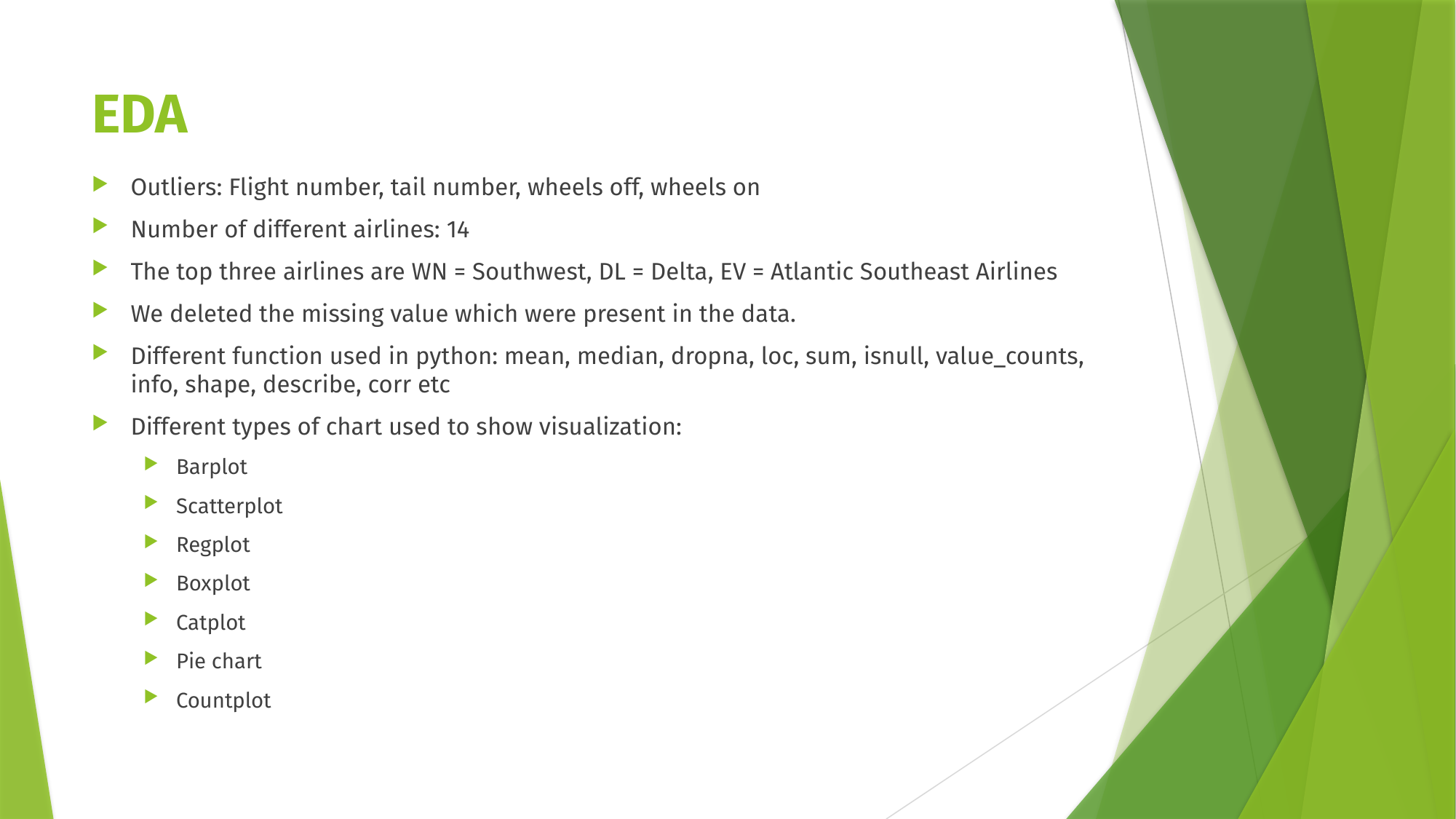

# EDA
Outliers: Flight number, tail number, wheels off, wheels on
Number of different airlines: 14
The top three airlines are WN = Southwest, DL = Delta, EV = Atlantic Southeast Airlines
We deleted the missing value which were present in the data.
Different function used in python: mean, median, dropna, loc, sum, isnull, value_counts, info, shape, describe, corr etc
Different types of chart used to show visualization:
Barplot
Scatterplot
Regplot
Boxplot
Catplot
Pie chart
Countplot